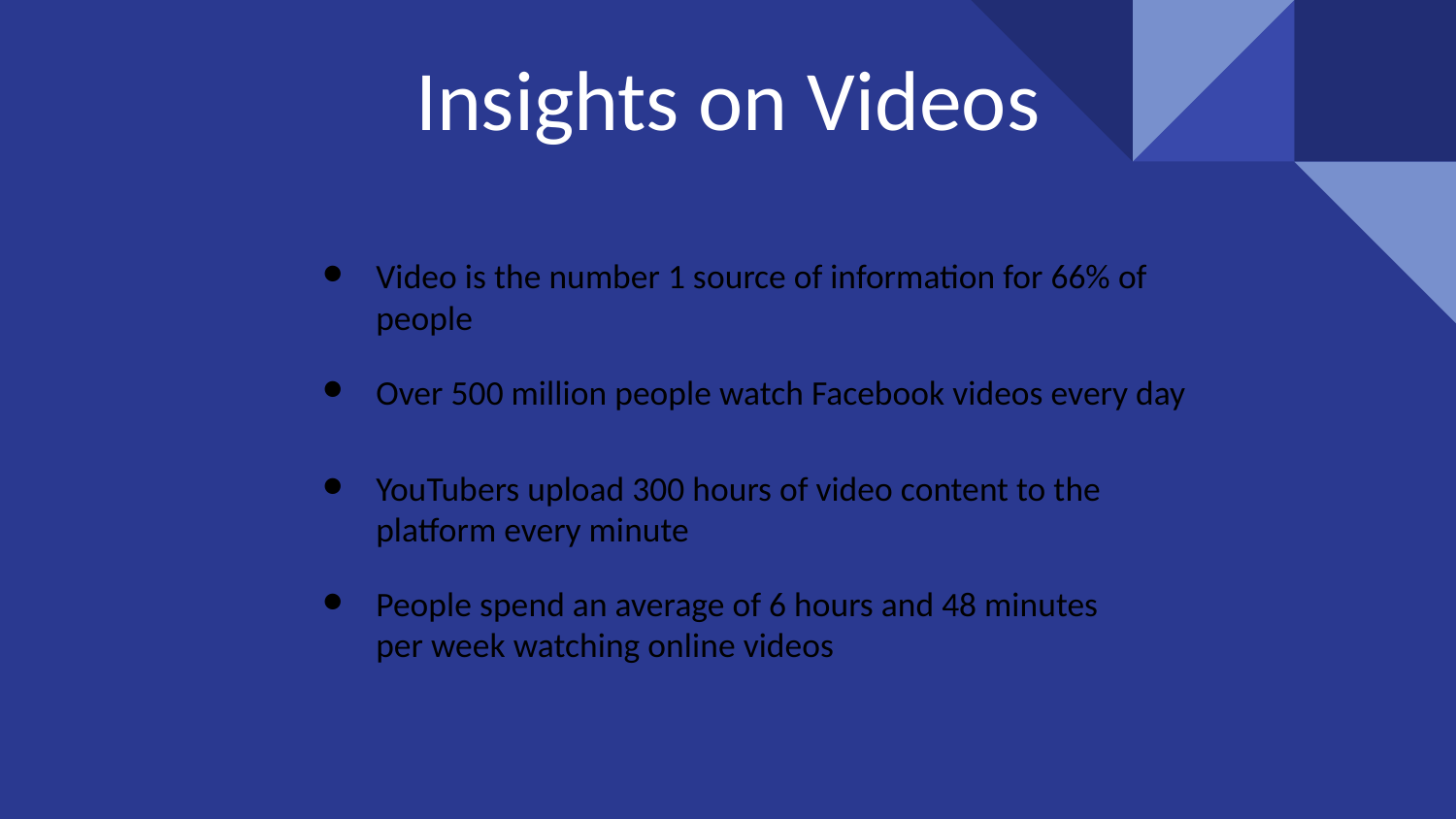

# Insights on Videos
Video is the number 1 source of information for 66% of people
Over 500 million people watch Facebook videos every day
YouTubers upload 300 hours of video content to the platform every minute
People spend an average of 6 hours and 48 minutes per week watching online videos